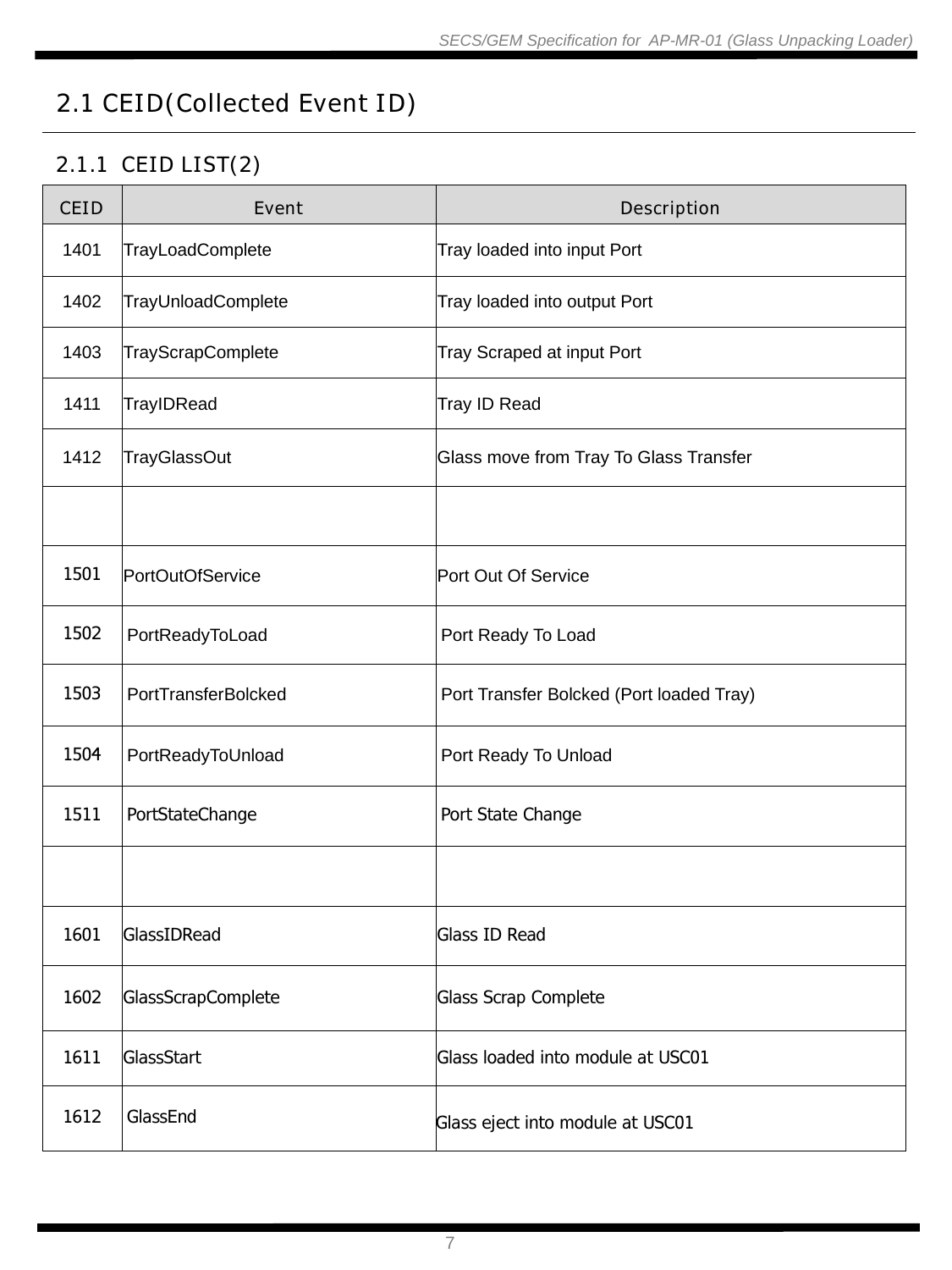

2.1 CEID(Collected Event ID)
2.1.1  CEID LIST(2)
| CEID | Event | Description |
| --- | --- | --- |
| 1401 | TrayLoadComplete | Tray loaded into input Port |
| 1402 | TrayUnloadComplete | Tray loaded into output Port |
| 1403 | TrayScrapComplete | Tray Scraped at input Port |
| 1411 | TrayIDRead | Tray ID Read |
| 1412 | TrayGlassOut | Glass move from Tray To Glass Transfer |
|  |  |  |
| 1501 | PortOutOfService | Port Out Of Service |
| 1502 | PortReadyToLoad | Port Ready To Load |
| 1503 | PortTransferBolcked | Port Transfer Bolcked (Port loaded Tray) |
| 1504 | PortReadyToUnload | Port Ready To Unload |
| 1511 | PortStateChange | Port State Change |
|  |  |  |
| 1601 | GlassIDRead | Glass ID Read |
| 1602 | GlassScrapComplete | Glass Scrap Complete |
| 1611 | GlassStart | Glass loaded into module at USC01 |
| 1612 | GlassEnd | Glass eject into module at USC01 |